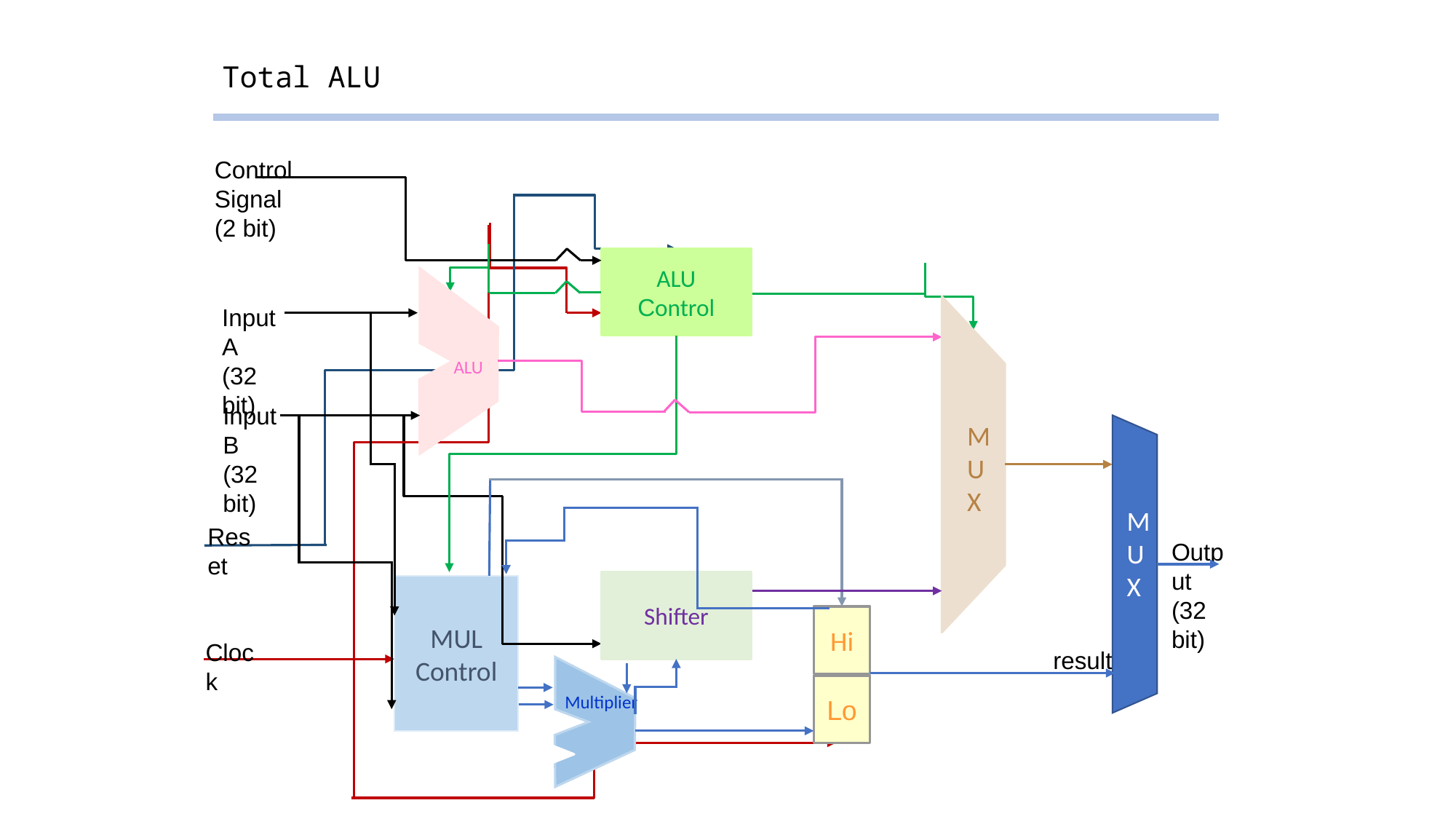

# Total ALU
Control Signal
(2 bit)
ALU
Control

ALU
M
U
X

Hi
Lo
Shifter
Multiplier

InputA
(32  bit)
InputB
(32  bit)
Reset
Clock
Output
(32 bit)
MUX

MUL
Control
result